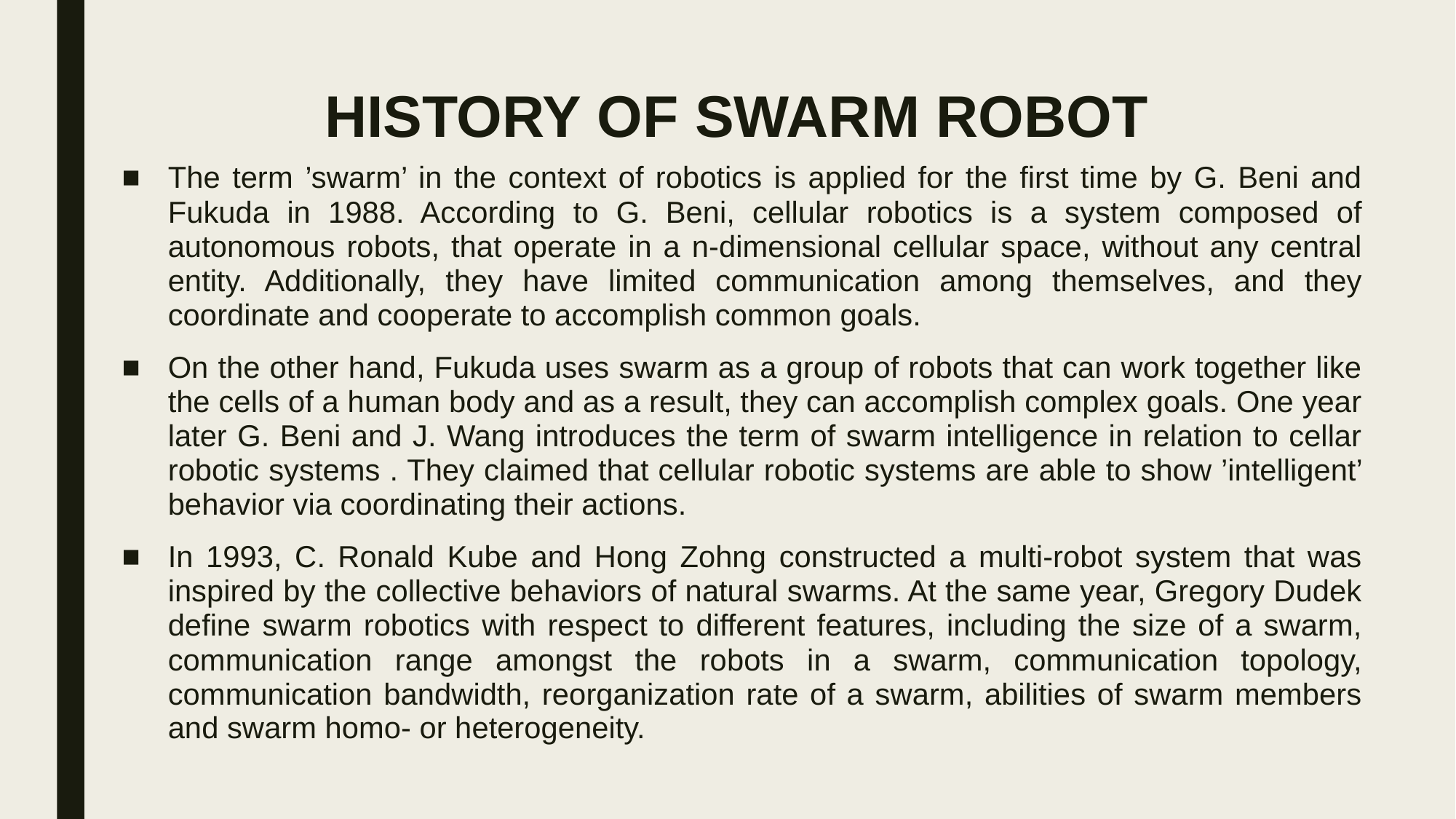

# HISTORY OF SWARM ROBOT
The term ’swarm’ in the context of robotics is applied for the first time by G. Beni and Fukuda in 1988. According to G. Beni, cellular robotics is a system composed of autonomous robots, that operate in a n-dimensional cellular space, without any central entity. Additionally, they have limited communication among themselves, and they coordinate and cooperate to accomplish common goals.
On the other hand, Fukuda uses swarm as a group of robots that can work together like the cells of a human body and as a result, they can accomplish complex goals. One year later G. Beni and J. Wang introduces the term of swarm intelligence in relation to cellar robotic systems . They claimed that cellular robotic systems are able to show ’intelligent’ behavior via coordinating their actions.
In 1993, C. Ronald Kube and Hong Zohng constructed a multi-robot system that was inspired by the collective behaviors of natural swarms. At the same year, Gregory Dudek define swarm robotics with respect to different features, including the size of a swarm, communication range amongst the robots in a swarm, communication topology, communication bandwidth, reorganization rate of a swarm, abilities of swarm members and swarm homo- or heterogeneity.